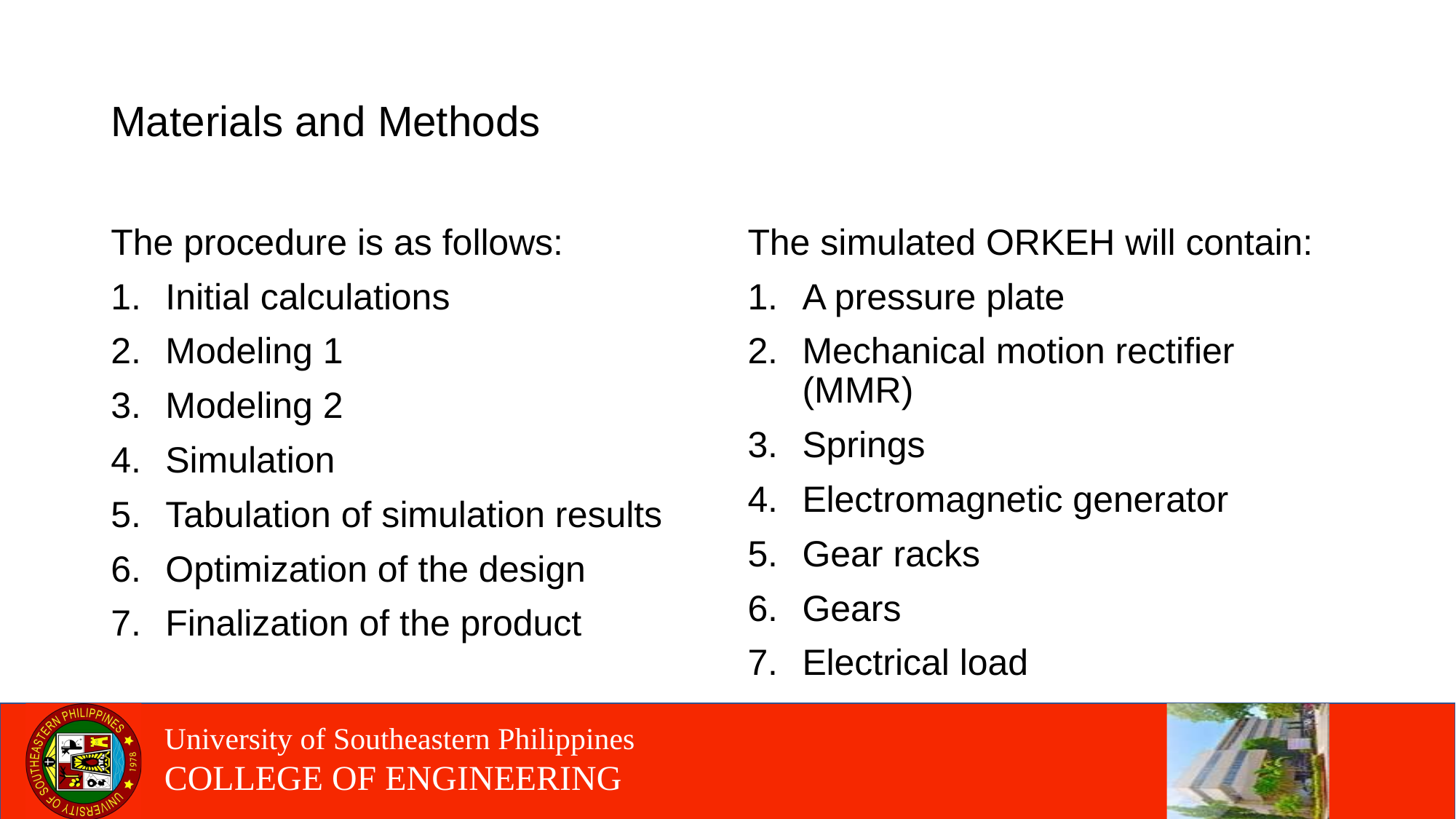

# Materials and Methods
The procedure is as follows:
Initial calculations
Modeling 1
Modeling 2
Simulation
Tabulation of simulation results
Optimization of the design
Finalization of the product
The simulated ORKEH will contain:
A pressure plate
Mechanical motion rectifier (MMR)
Springs
Electromagnetic generator
Gear racks
Gears
Electrical load

University of Southeastern Philippines
COLLEGE OF ENGINEERING